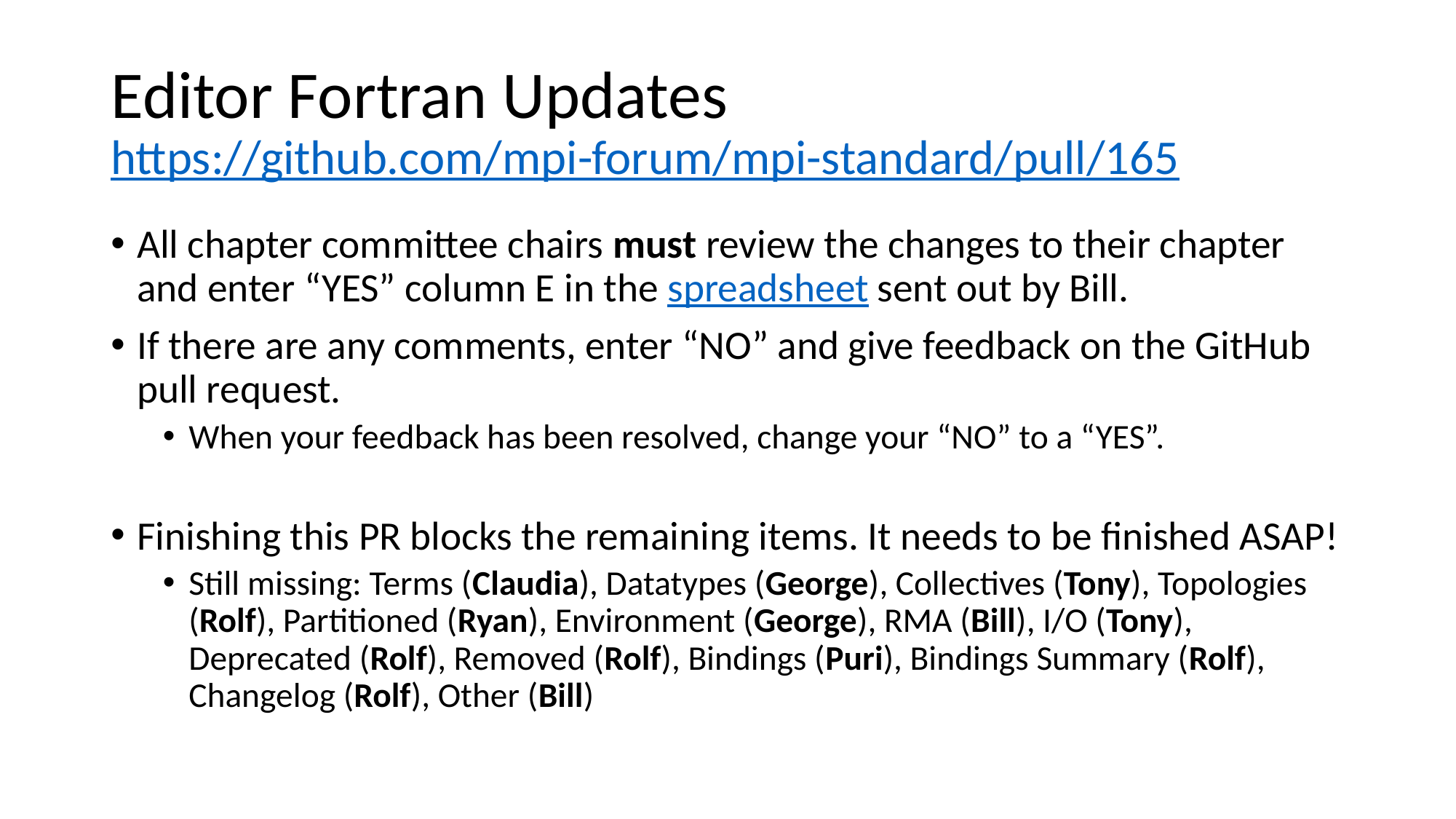

# Editor Fortran Updates https://github.com/mpi-forum/mpi-standard/pull/165
All chapter committee chairs must review the changes to their chapter and enter “YES” column E in the spreadsheet sent out by Bill.
If there are any comments, enter “NO” and give feedback on the GitHub pull request.
When your feedback has been resolved, change your “NO” to a “YES”.

Finishing this PR blocks the remaining items. It needs to be finished ASAP!
Still missing: Terms (Claudia), Datatypes (George), Collectives (Tony), Topologies (Rolf), Partitioned (Ryan), Environment (George), RMA (Bill), I/O (Tony), Deprecated (Rolf), Removed (Rolf), Bindings (Puri), Bindings Summary (Rolf), Changelog (Rolf), Other (Bill)